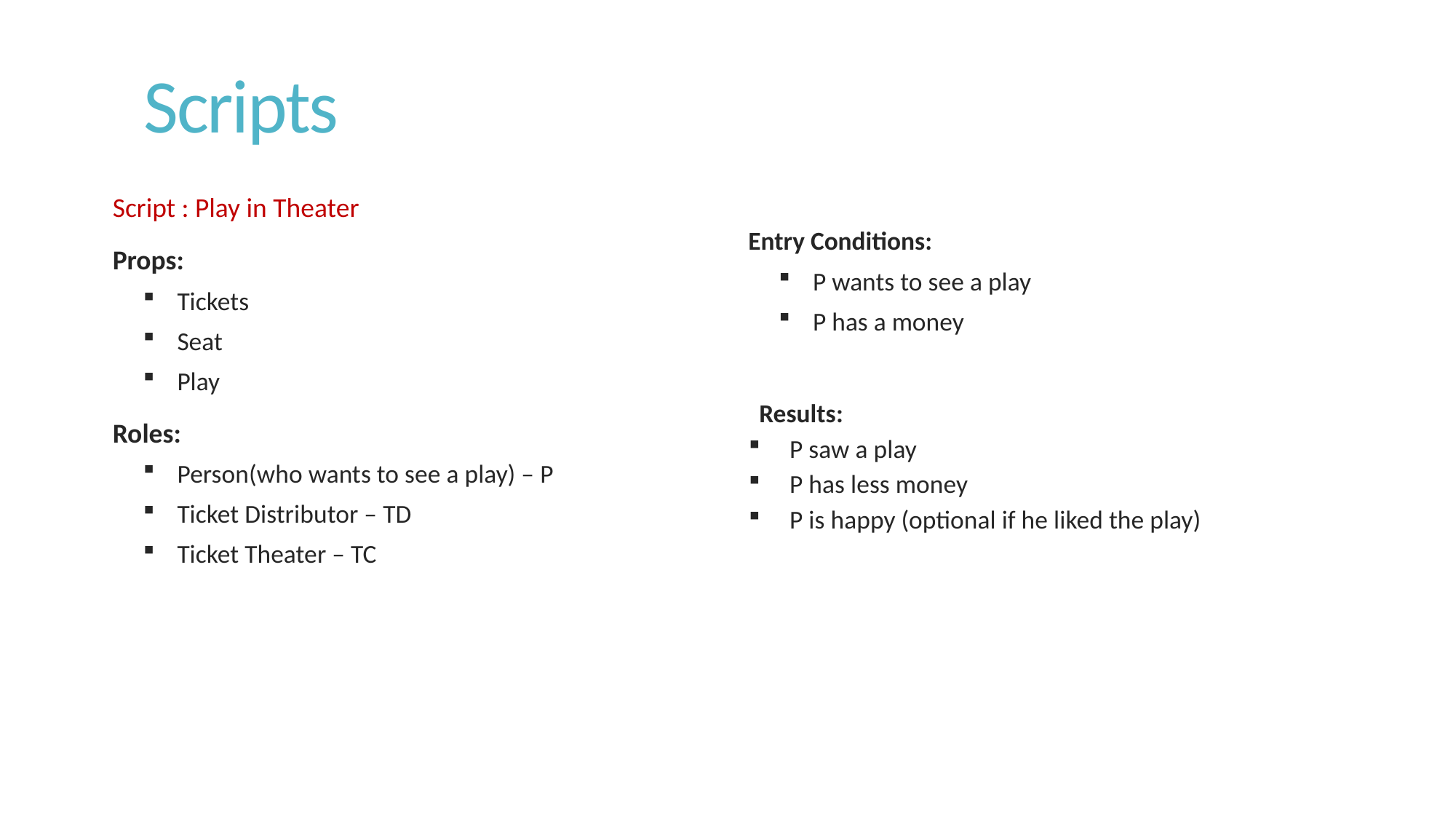

# Scripts

Entry Conditions:
P wants to see a play
P has a money

Results:
P saw a play
P has less money
P is happy (optional if he liked the play)
Script : Play in Theater
Props:
Tickets
Seat
Play
Roles:
Person(who wants to see a play) – P
Ticket Distributor – TD
Ticket Theater – TC